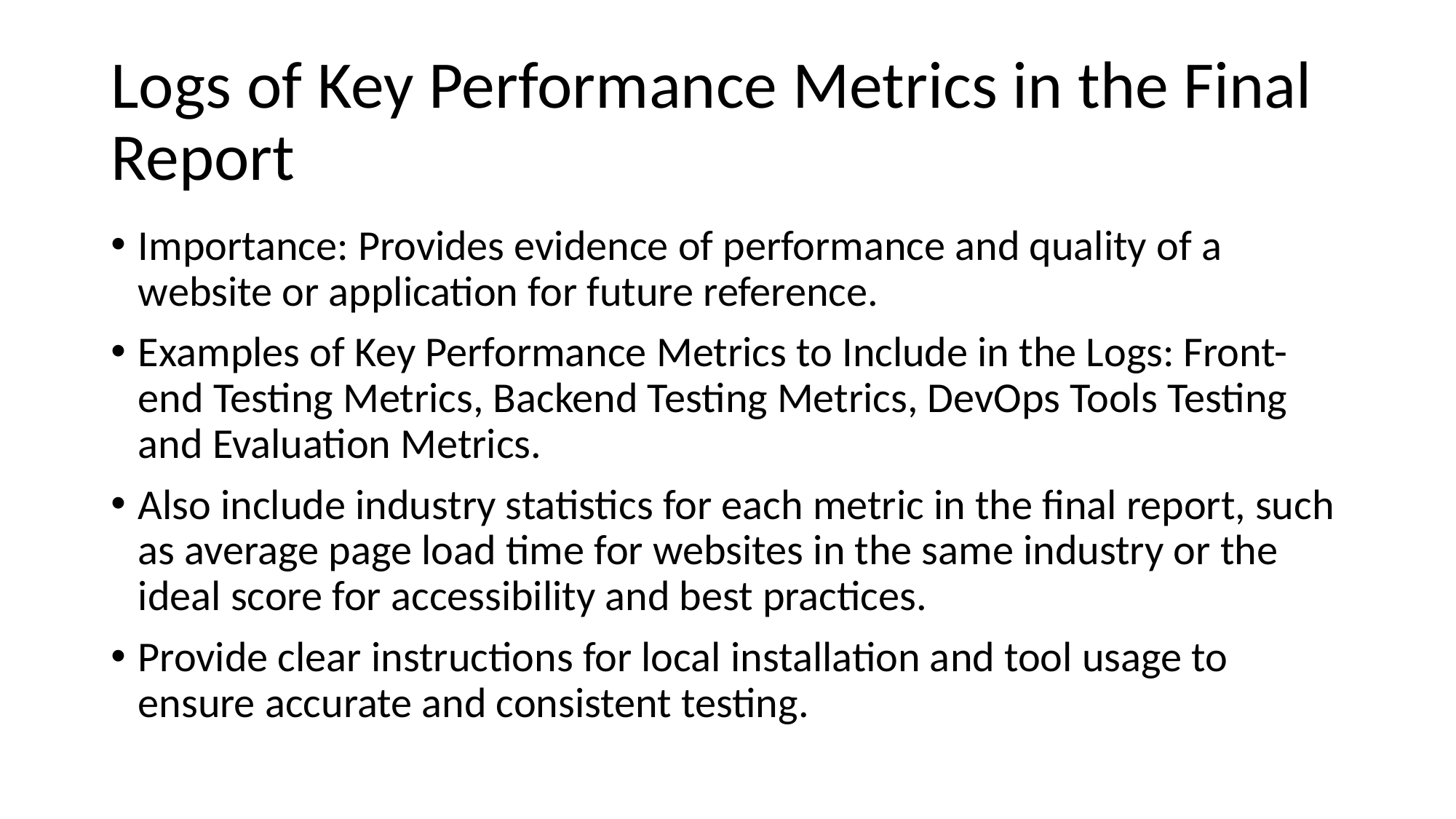

# Logs of Key Performance Metrics in the Final Report
Importance: Provides evidence of performance and quality of a website or application for future reference.
Examples of Key Performance Metrics to Include in the Logs: Front-end Testing Metrics, Backend Testing Metrics, DevOps Tools Testing and Evaluation Metrics.
Also include industry statistics for each metric in the final report, such as average page load time for websites in the same industry or the ideal score for accessibility and best practices.
Provide clear instructions for local installation and tool usage to ensure accurate and consistent testing.